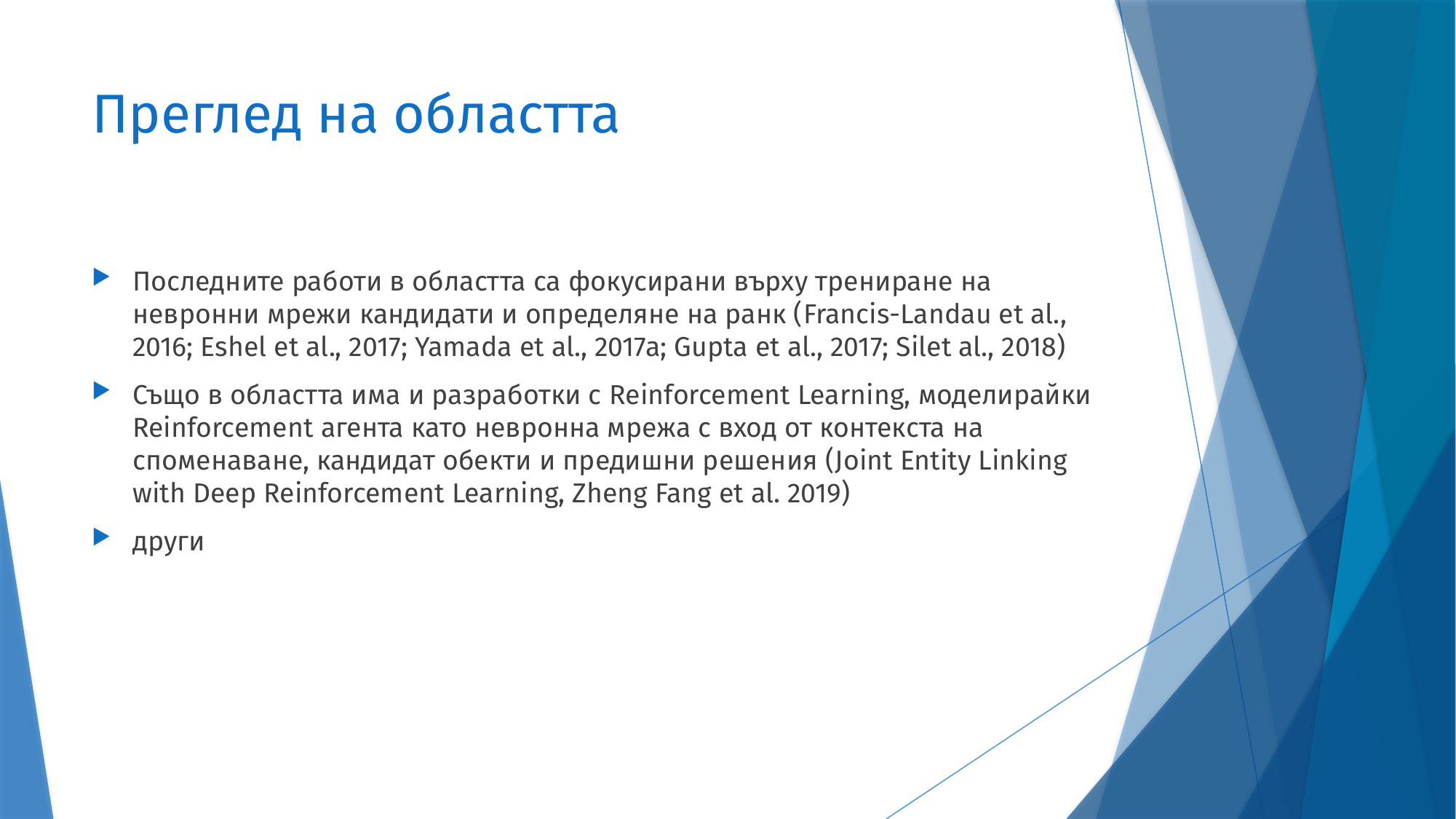

# Преглед на областта
Последните работи в областта са фокусирани върху трениране на невронни мрежи кандидати и определяне на ранк (Francis-Landau et al., 2016; Eshel et al., 2017; Yamada et al., 2017a; Gupta et al., 2017; Silet al., 2018)
Също в областта има и разработки с Reinforcement Learning, моделирайки Reinforcement агента като невронна мрежа с вход от контекста на споменаване, кандидат обекти и предишни решения (Joint Entity Linking with Deep Reinforcement Learning, Zheng Fang et al. 2019)
други